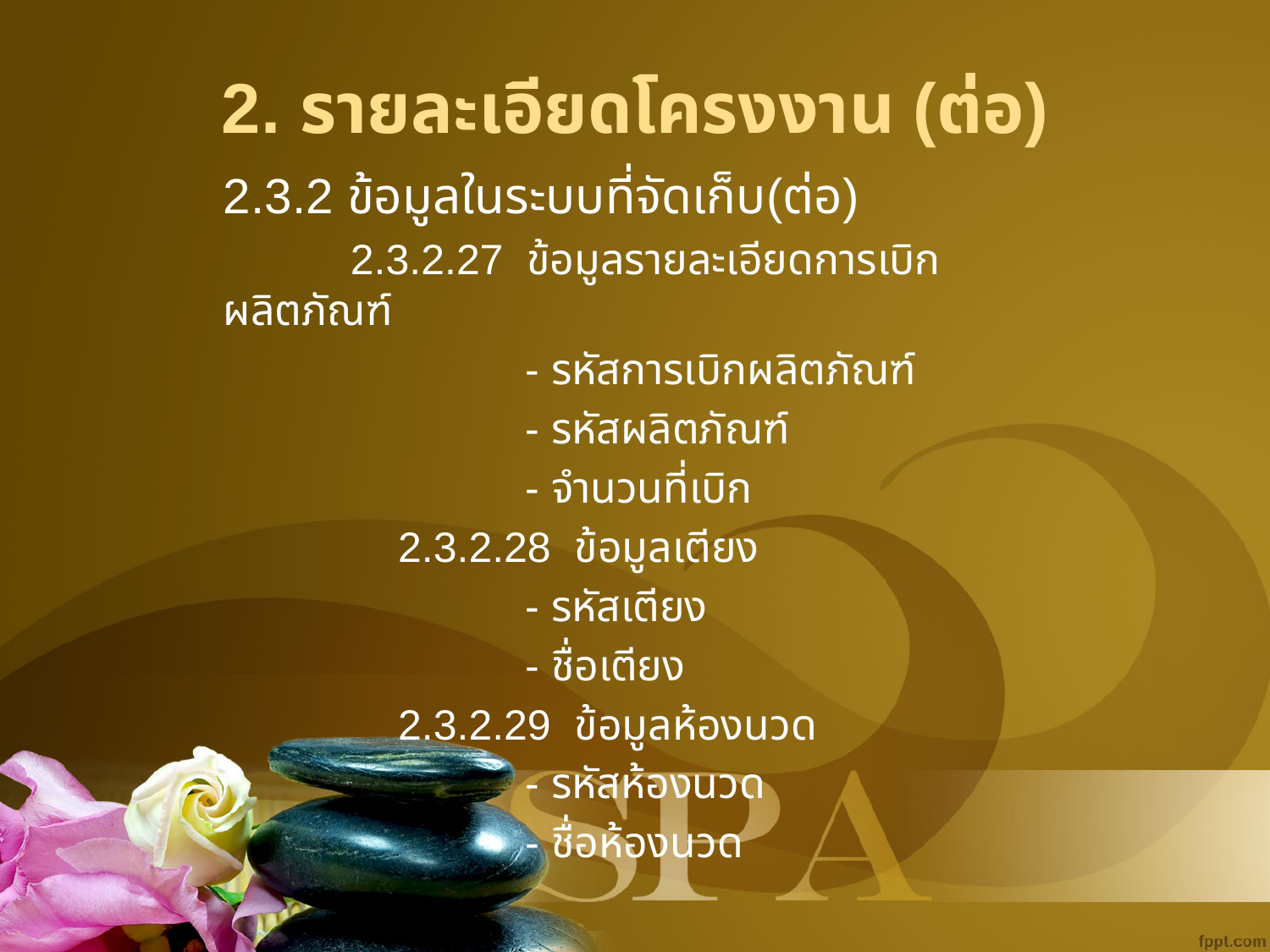

# 2. รายละเอียดโครงงาน (ต่อ)
2.3.2 ข้อมูลในระบบที่จัดเก็บ(ต่อ)
	2.3.2.27  ข้อมูลรายละเอียดการเบิกผลิตภัณฑ์
			- รหัสการเบิกผลิตภัณฑ์
			- รหัสผลิตภัณฑ์
			- จำนวนที่เบิก
		2.3.2.28  ข้อมูลเตียง
			- รหัสเตียง
			- ชื่อเตียง
		2.3.2.29  ข้อมูลห้องนวด
			- รหัสห้องนวด
			- ชื่อห้องนวด